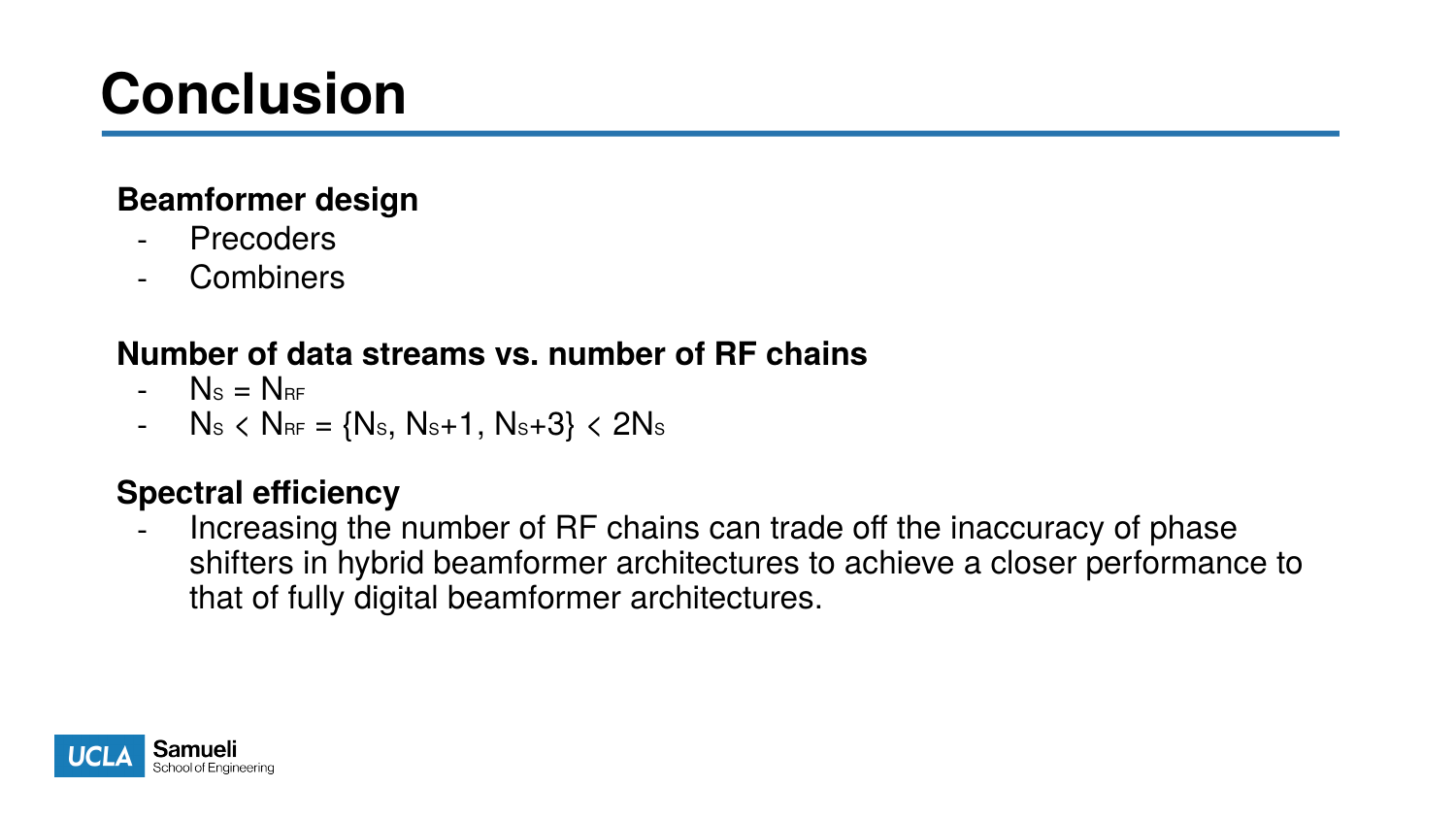

# Conclusion
Beamformer design
Precoders
Combiners

Number of data streams vs. number of RF chains
NS = NRF
NS < NRF = {NS, NS+1, NS+3} < 2NS

Spectral efficiency
Increasing the number of RF chains can trade off the inaccuracy of phase shifters in hybrid beamformer architectures to achieve a closer performance to that of fully digital beamformer architectures.